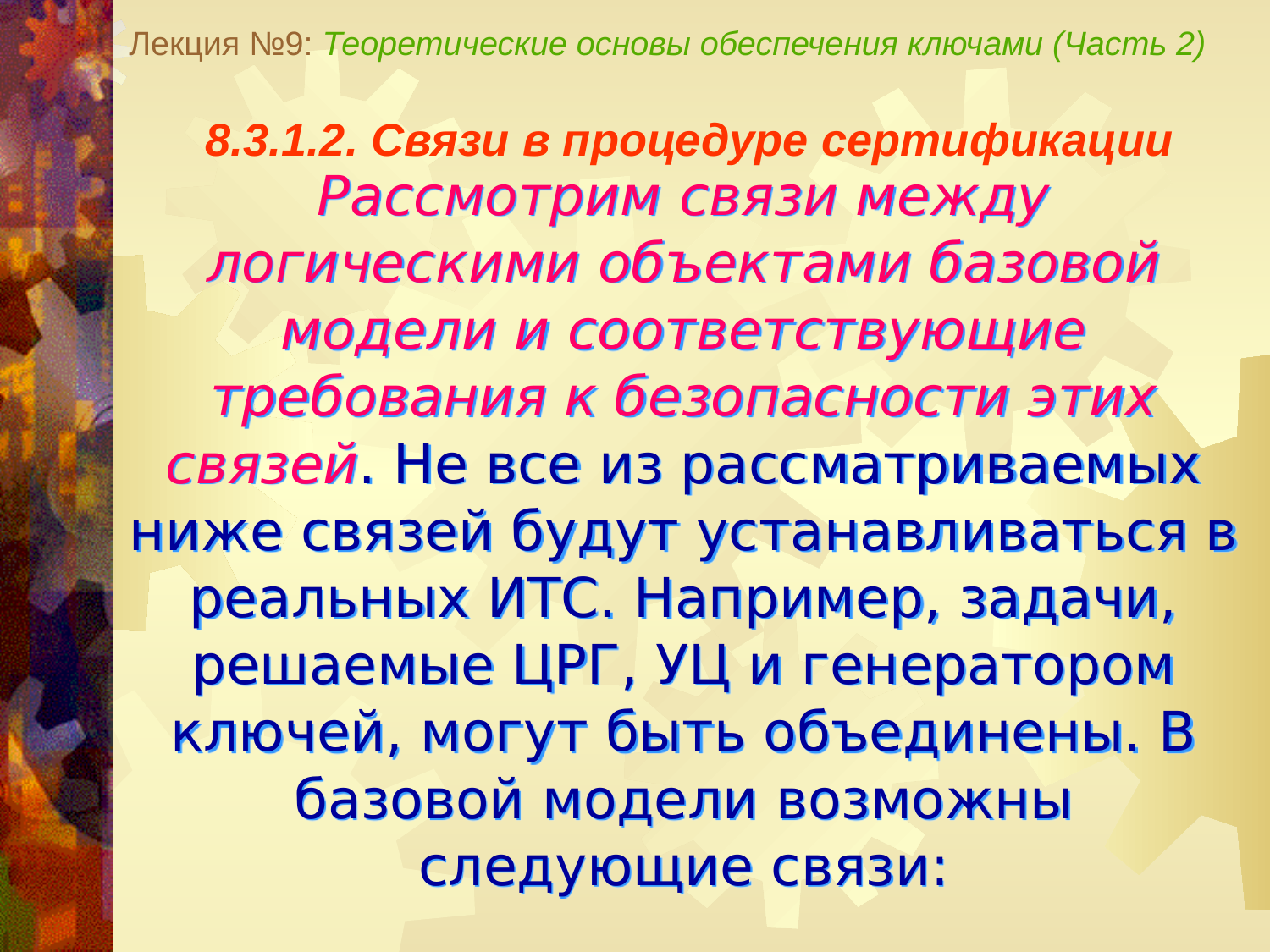

Лекция №9: Теоретические основы обеспечения ключами (Часть 2)
8.3.1.2. Связи в процедуре сертификации
Рассмотрим связи между логическими объектами базовой модели и соответствующие требования к безопасности этих связей. Не все из рассматриваемых ниже связей будут устанавливаться в реальных ИТС. Например, задачи, решаемые ЦРГ, УЦ и генератором ключей, могут быть объединены. В базовой модели возможны следующие связи: